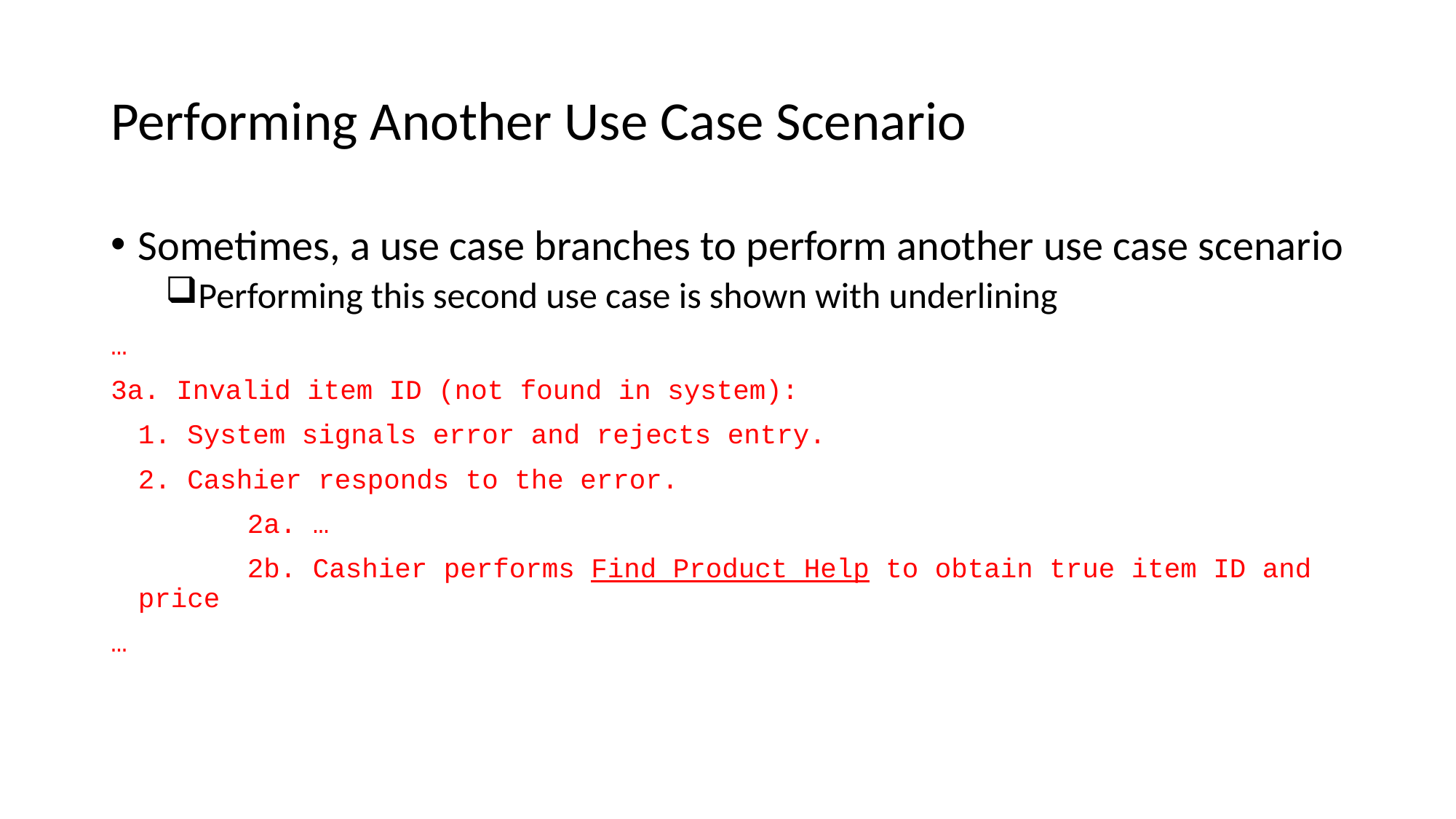

# Performing Another Use Case Scenario
Sometimes, a use case branches to perform another use case scenario
Performing this second use case is shown with underlining
…
3a. Invalid item ID (not found in system):
	1. System signals error and rejects entry.
	2. Cashier responds to the error.
		2a. …
		2b. Cashier performs Find Product Help to obtain true item ID and price
…